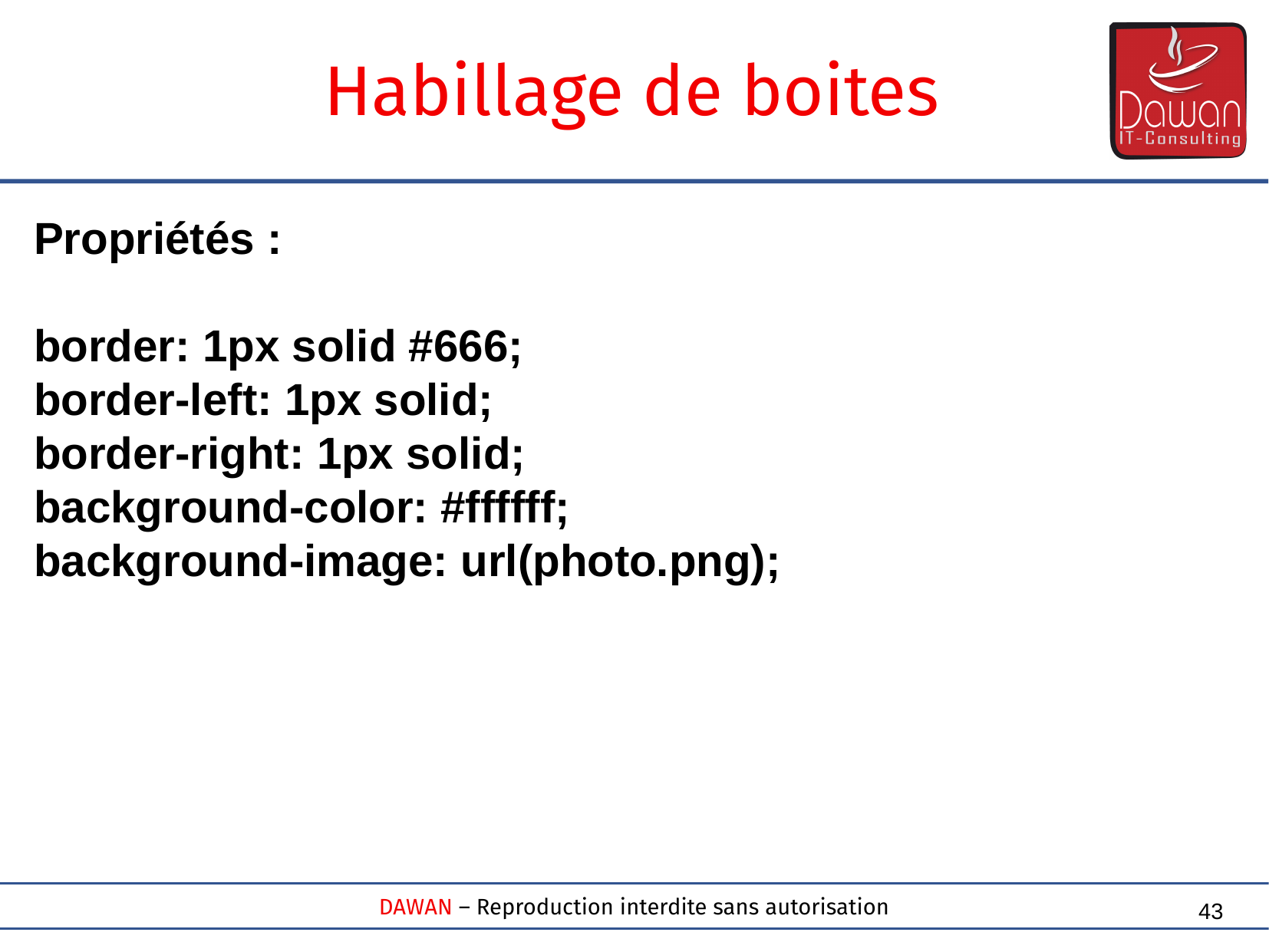

Habillage de boites

Propriétés :

border: 1px solid #666;
border-left: 1px solid;
border-right: 1px solid;
background-color: #ffffff;
background-image: url(photo.png);

43